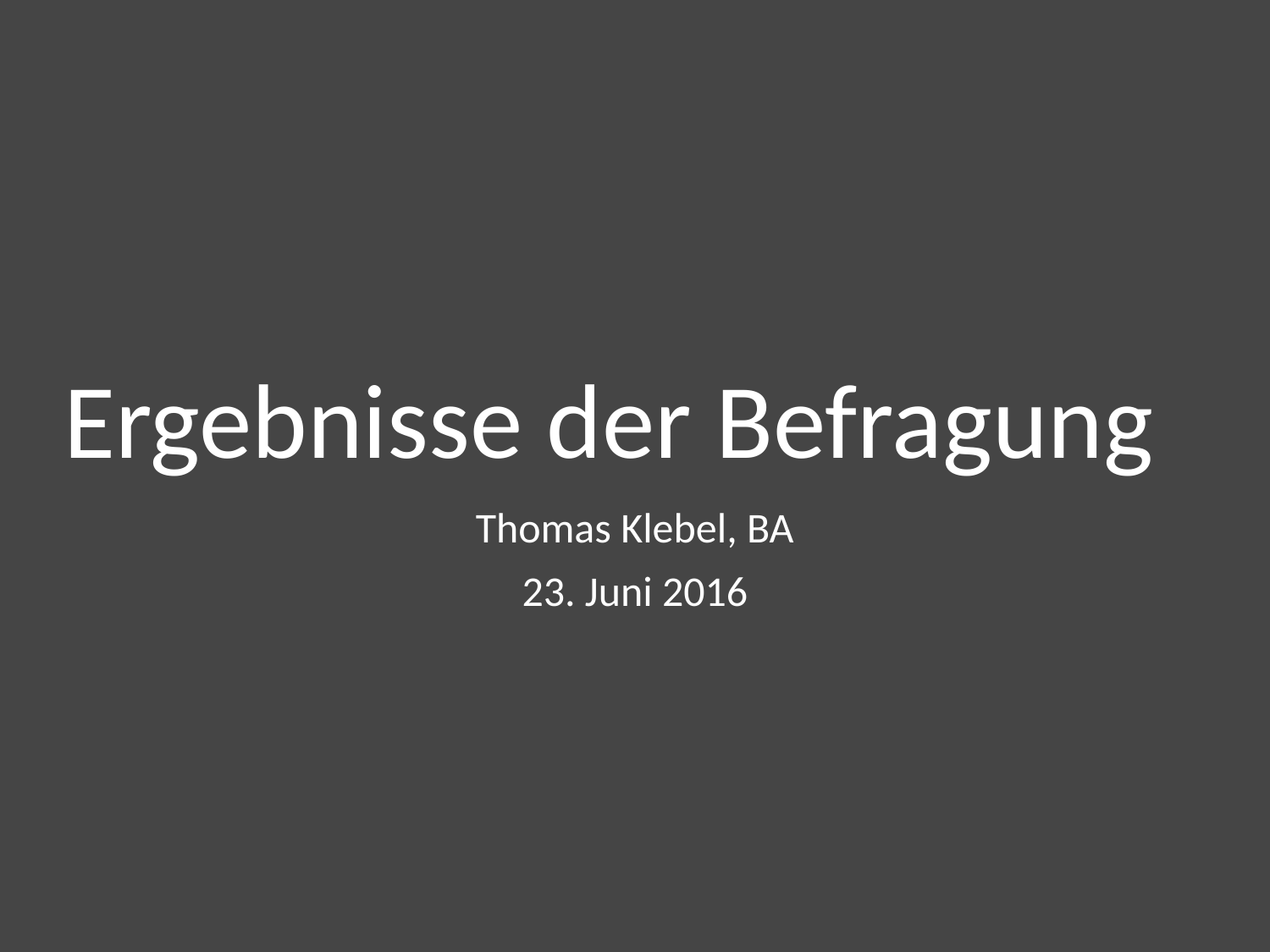

# Ergebnisse der Befragung
Thomas Klebel, BA
23. Juni 2016